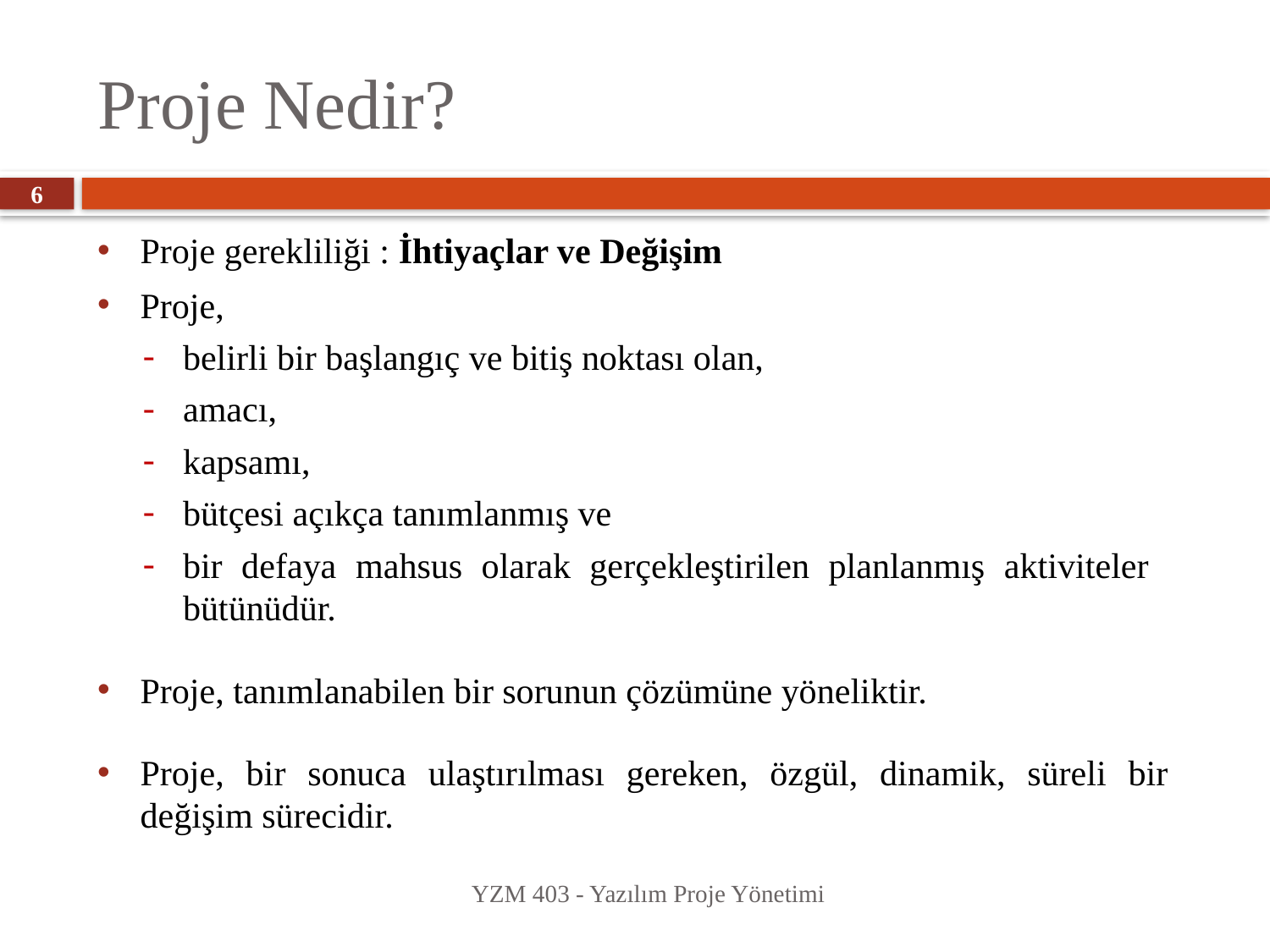

# Proje Nedir?
6
Proje gerekliliği : İhtiyaçlar ve Değişim
Proje,
belirli bir başlangıç ve bitiş noktası olan,
amacı,
kapsamı,
bütçesi açıkça tanımlanmış ve
bir defaya mahsus olarak gerçekleştirilen planlanmış aktiviteler  bütünüdür.

Proje, tanımlanabilen bir sorunun çözümüne yöneliktir.

Proje, bir sonuca ulaştırılması gereken, özgül, dinamik, süreli bir değişim sürecidir.

YZM 403 - Yazılım Proje Yönetimi